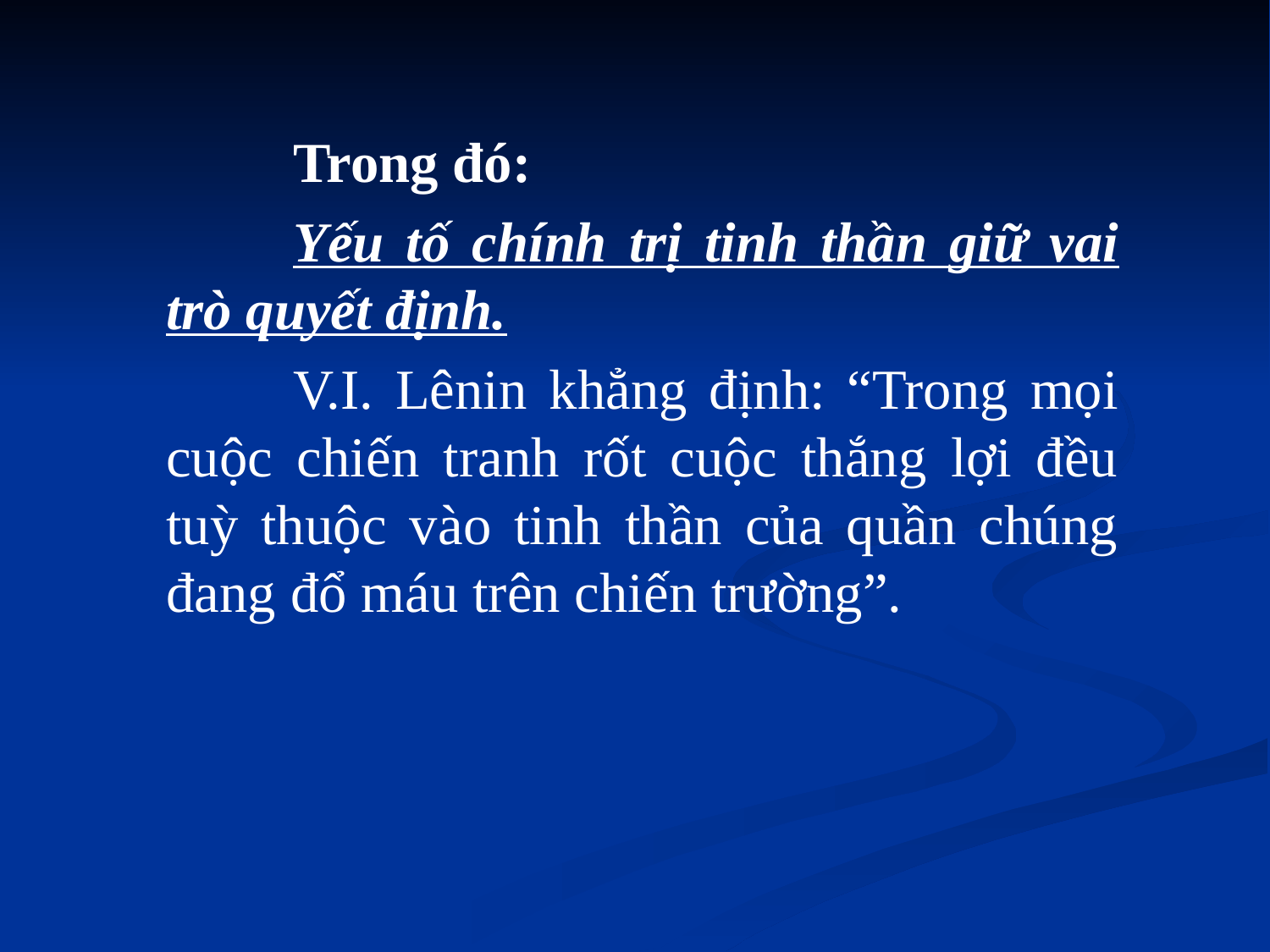

Trong đó:
		Yếu tố chính trị tinh thần giữ vai trò quyết định.
		V.I. Lênin khẳng định: “Trong mọi cuộc chiến tranh rốt cuộc thắng lợi đều tuỳ thuộc vào tinh thần của quần chúng đang đổ máu trên chiến trường”.